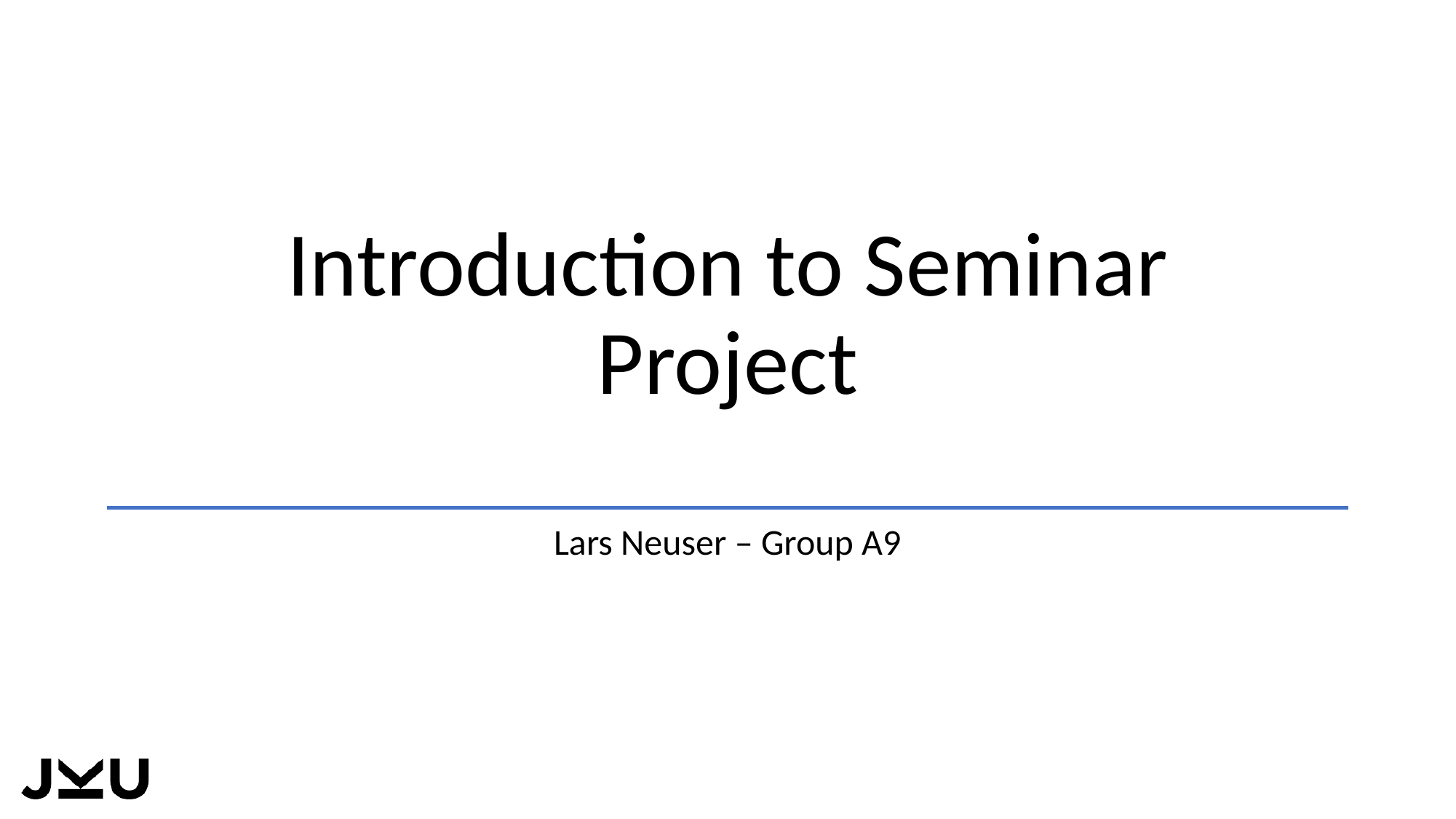

# Introduction to Seminar Project
Lars Neuser – Group A9